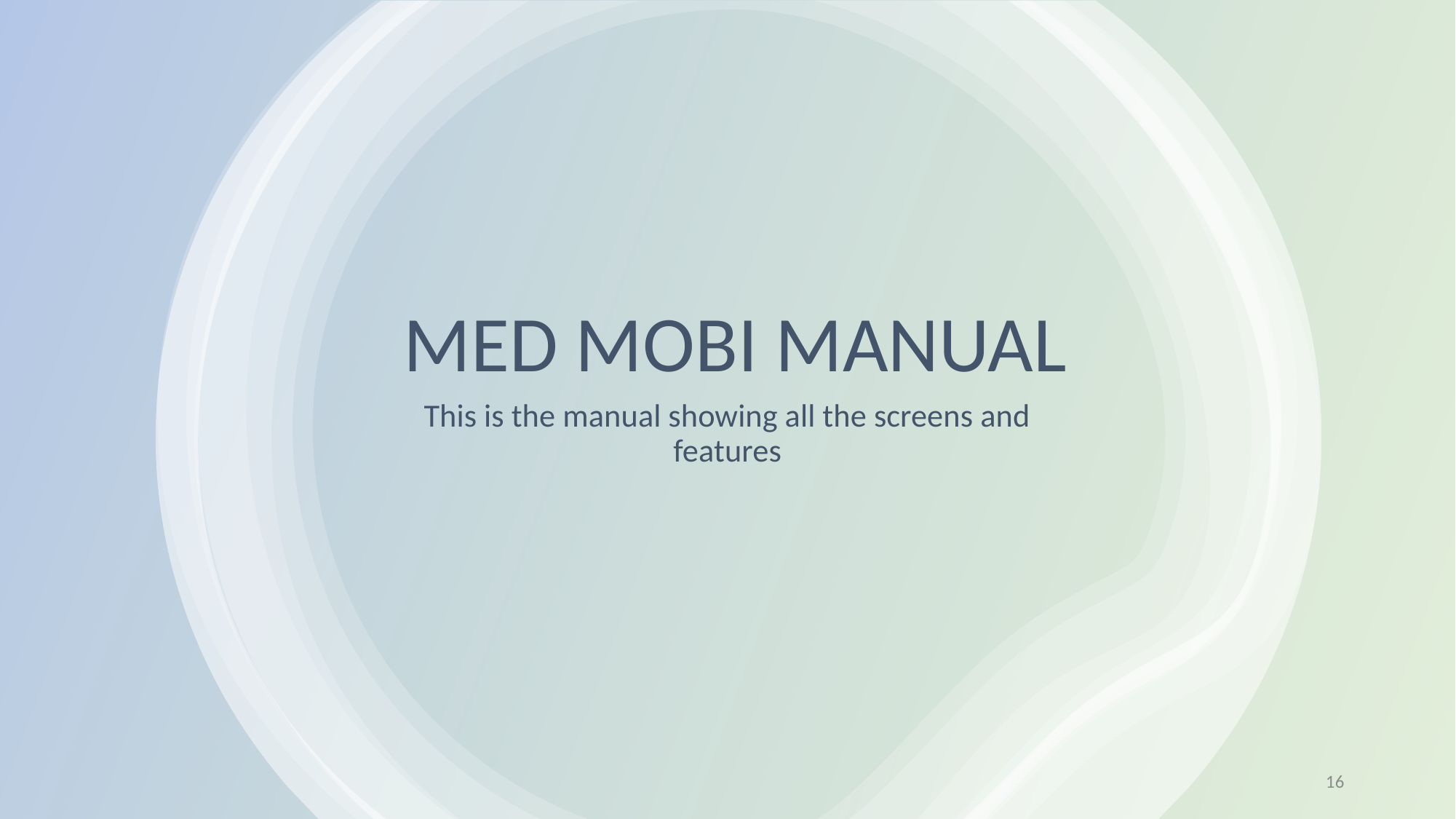

# MED MOBI MANUAL
This is the manual showing all the screens and features
16